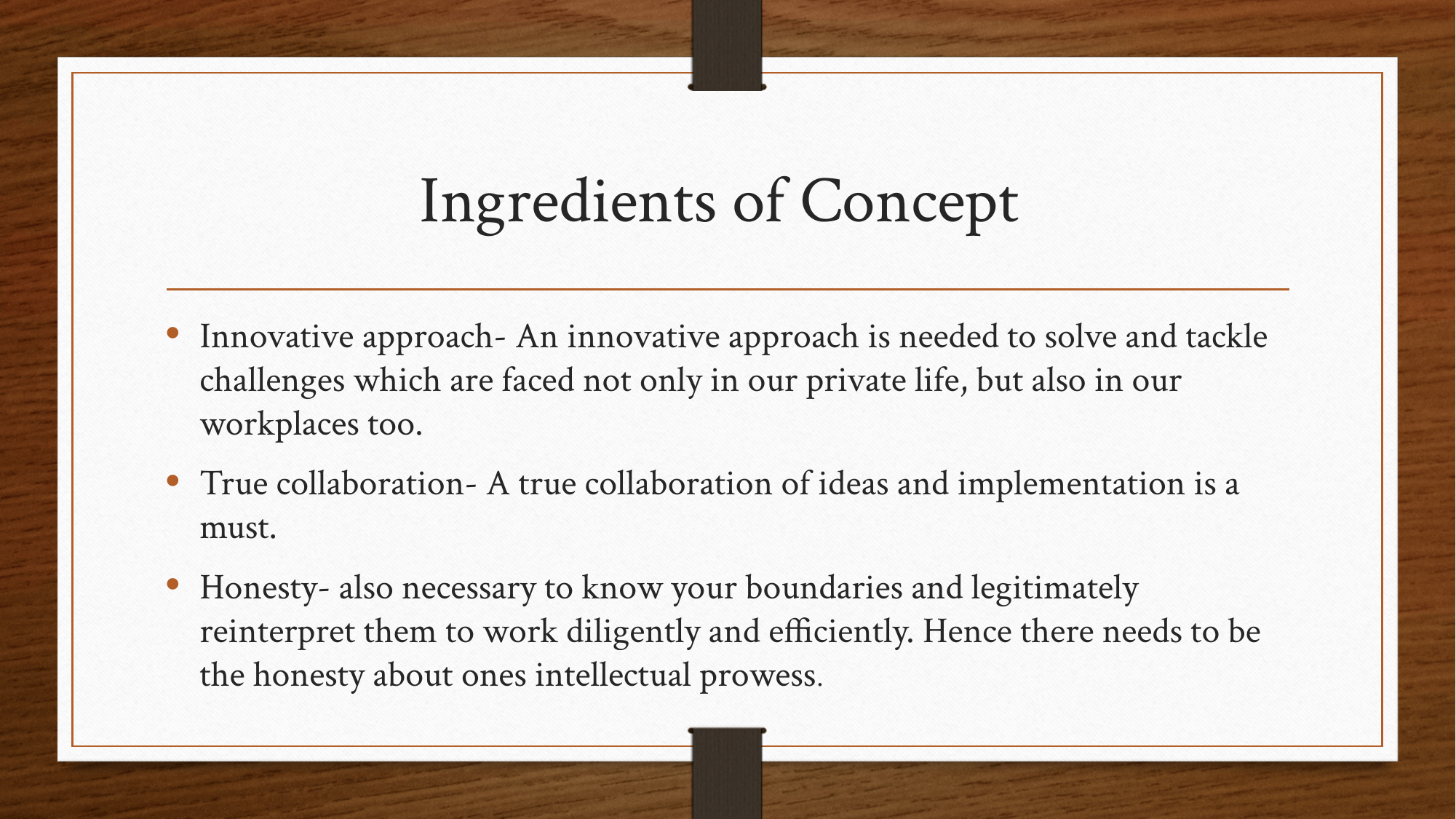

# Ingredients of Concept
Innovative approach- An innovative approach is needed to solve and tackle challenges which are faced not only in our private life, but also in our workplaces too.
True collaboration- A true collaboration of ideas and implementation is a must.
Honesty- also necessary to know your boundaries and legitimately reinterpret them to work diligently and efficiently. Hence there needs to be the honesty about ones intellectual prowess.